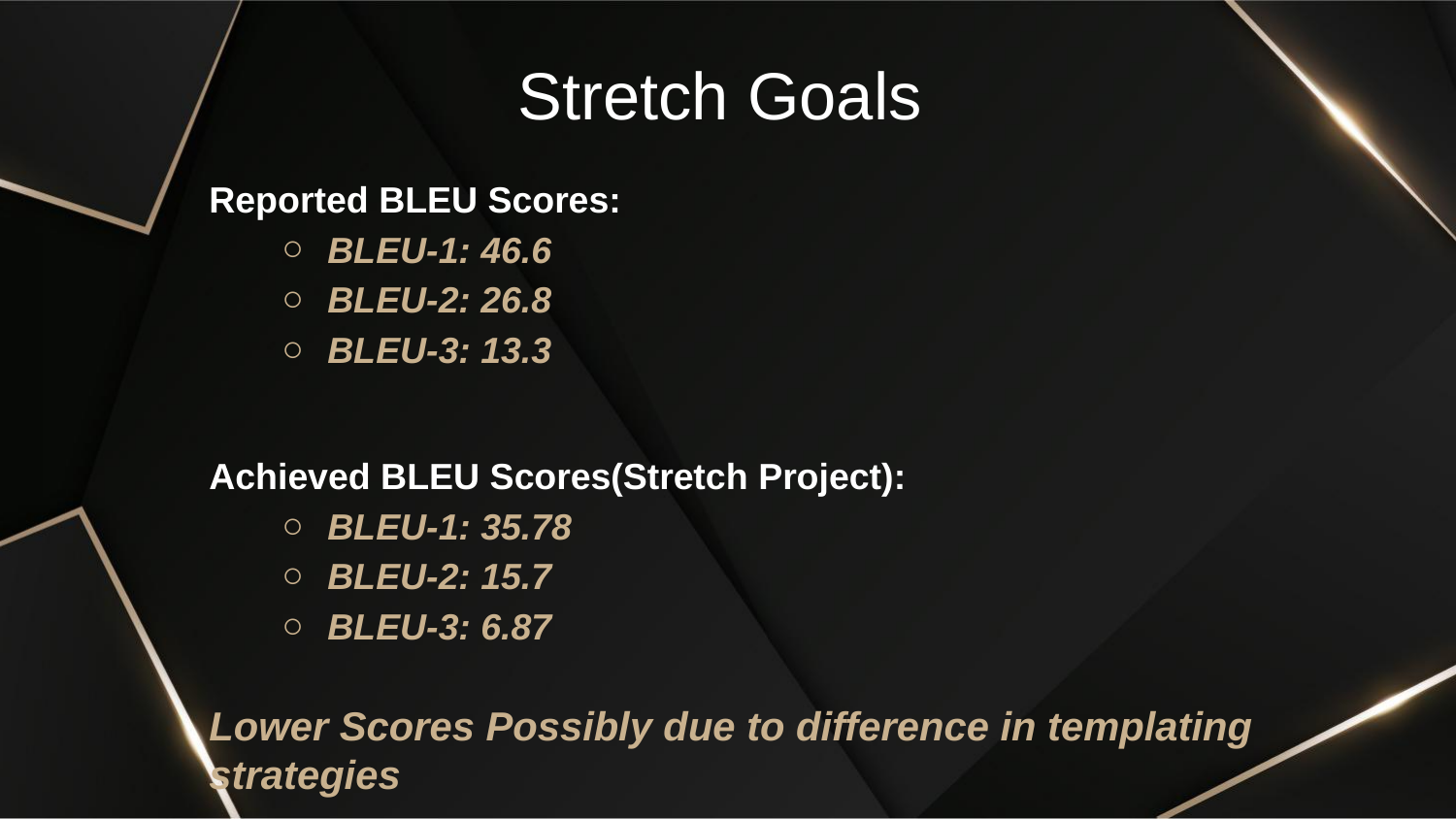

# Stretch Goals
Reported BLEU Scores:
BLEU-1: 46.6
BLEU-2: 26.8
BLEU-3: 13.3

Achieved BLEU Scores(Stretch Project):
BLEU-1: 35.78
BLEU-2: 15.7
BLEU-3: 6.87

Lower Scores Possibly due to difference in templating strategies